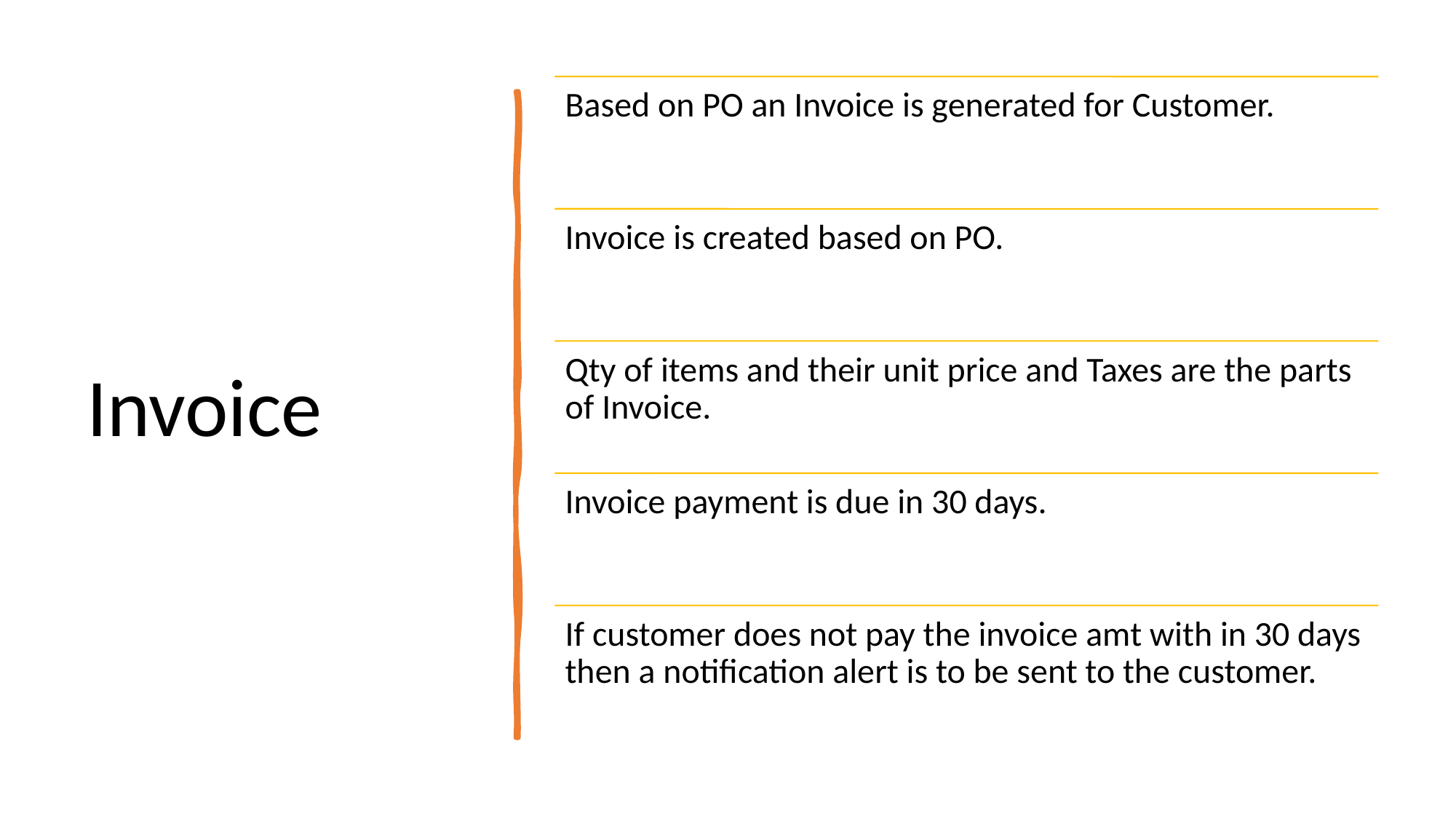

Based on PO an Invoice is generated for Customer.
Invoice is created based on PO.
Qty of items and their unit price and Taxes are the parts of Invoice.
Invoice payment is due in 30 days.
If customer does not pay the invoice amt with in 30 days then a notification alert is to be sent to the customer.
# Invoice